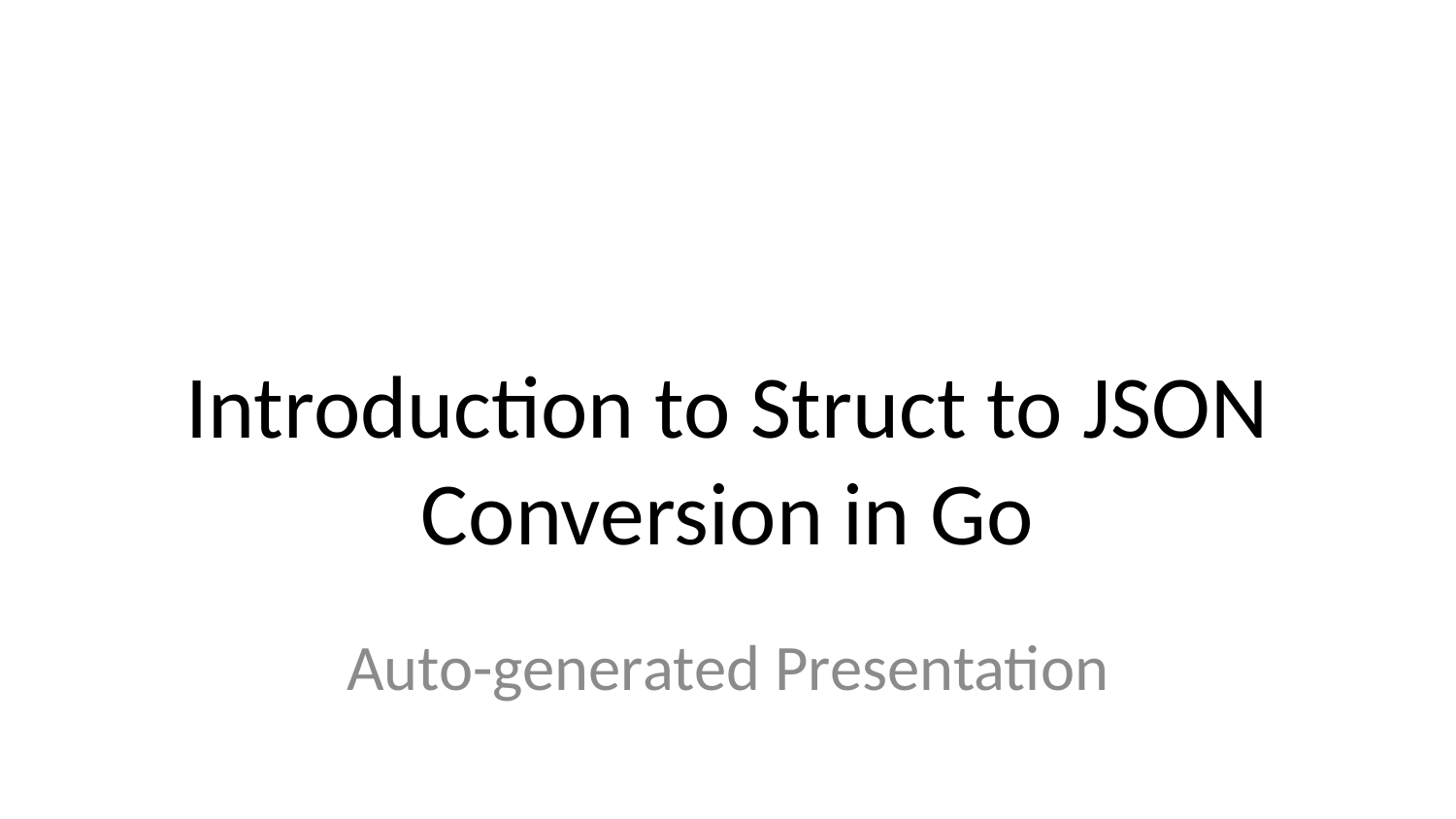

# Introduction to Struct to JSON Conversion in Go
Auto-generated Presentation